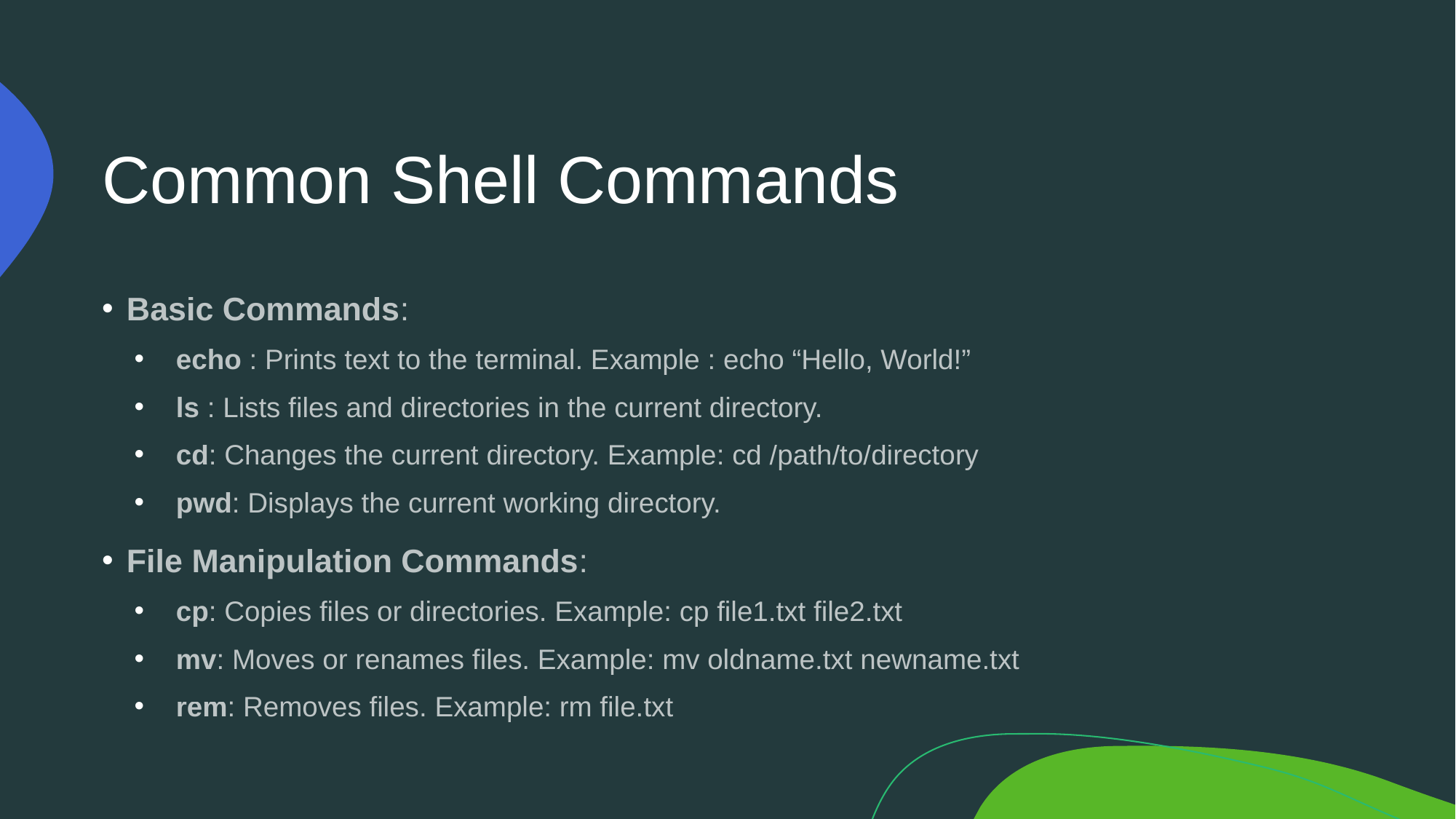

# Common Shell Commands
Basic Commands:
echo : Prints text to the terminal. Example : echo “Hello, World!”
ls : Lists files and directories in the current directory.
cd: Changes the current directory. Example: cd /path/to/directory
pwd: Displays the current working directory.
File Manipulation Commands:
cp: Copies files or directories. Example: cp file1.txt file2.txt
mv: Moves or renames files. Example: mv oldname.txt newname.txt
rem: Removes files. Example: rm file.txt